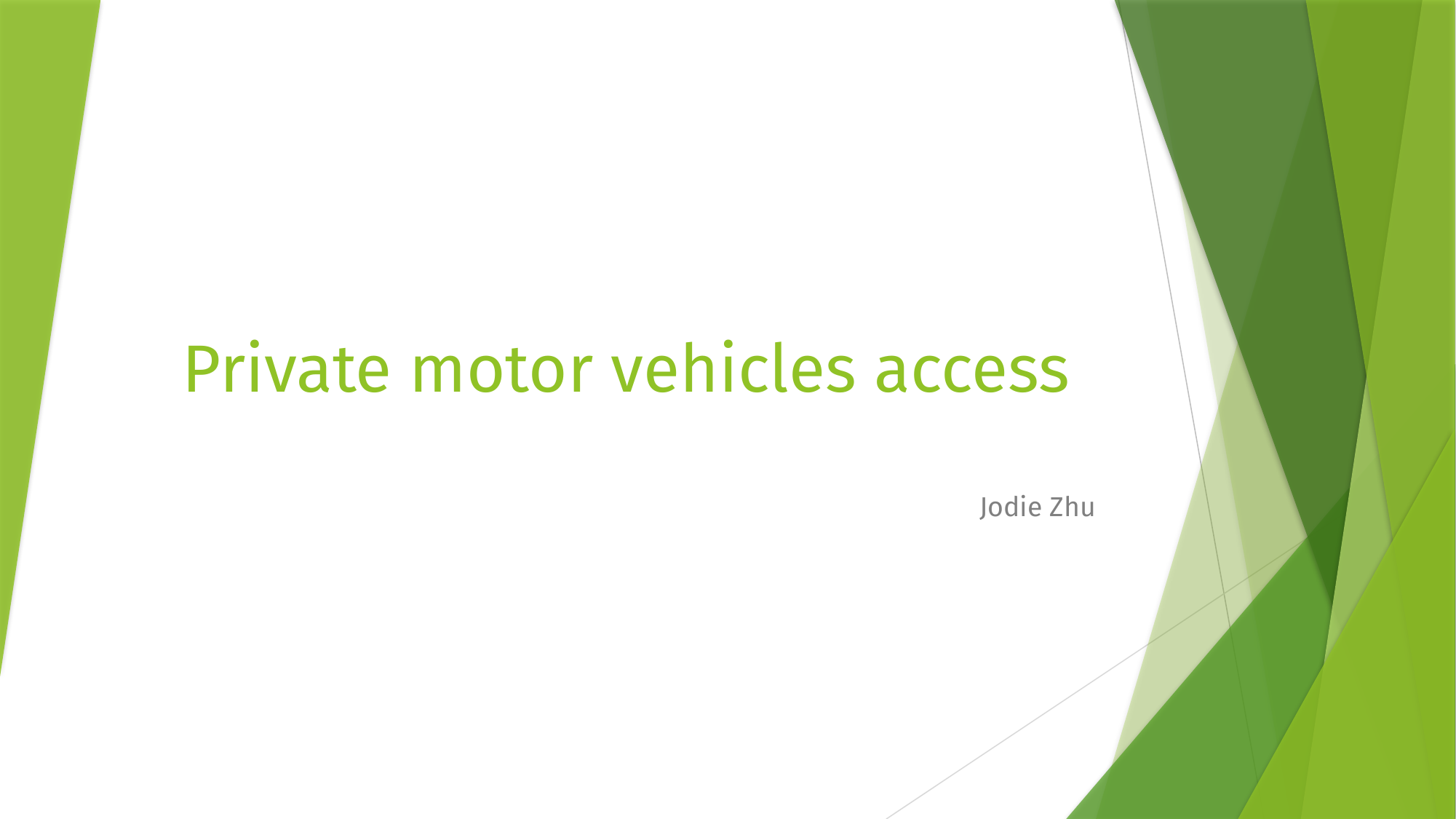

# Private motor vehicles access
Jodie Zhu